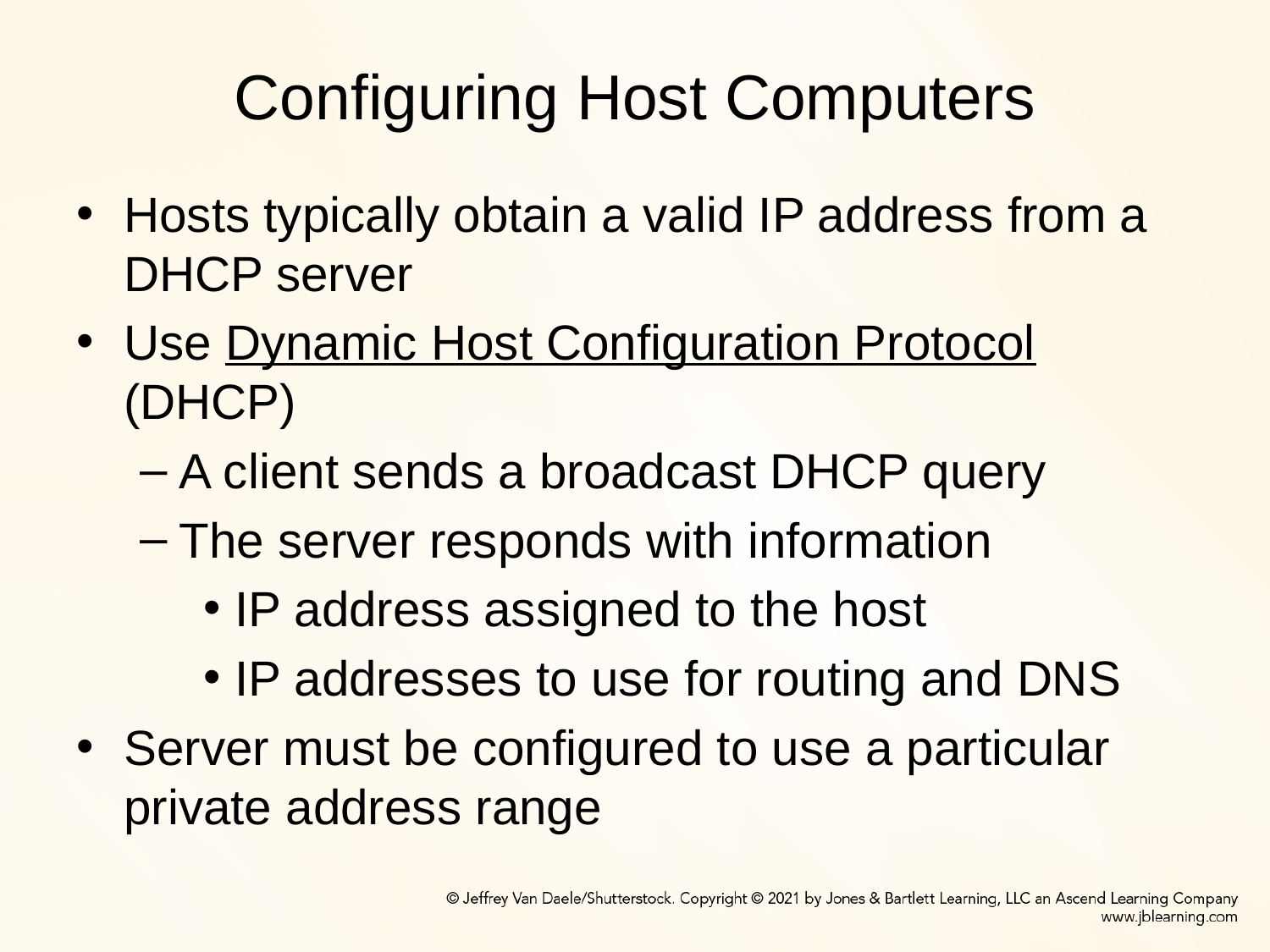

# Configuring Host Computers
Hosts typically obtain a valid IP address from a DHCP server
Use Dynamic Host Configuration Protocol (DHCP)
A client sends a broadcast DHCP query
The server responds with information
IP address assigned to the host
IP addresses to use for routing and DNS
Server must be configured to use a particular private address range